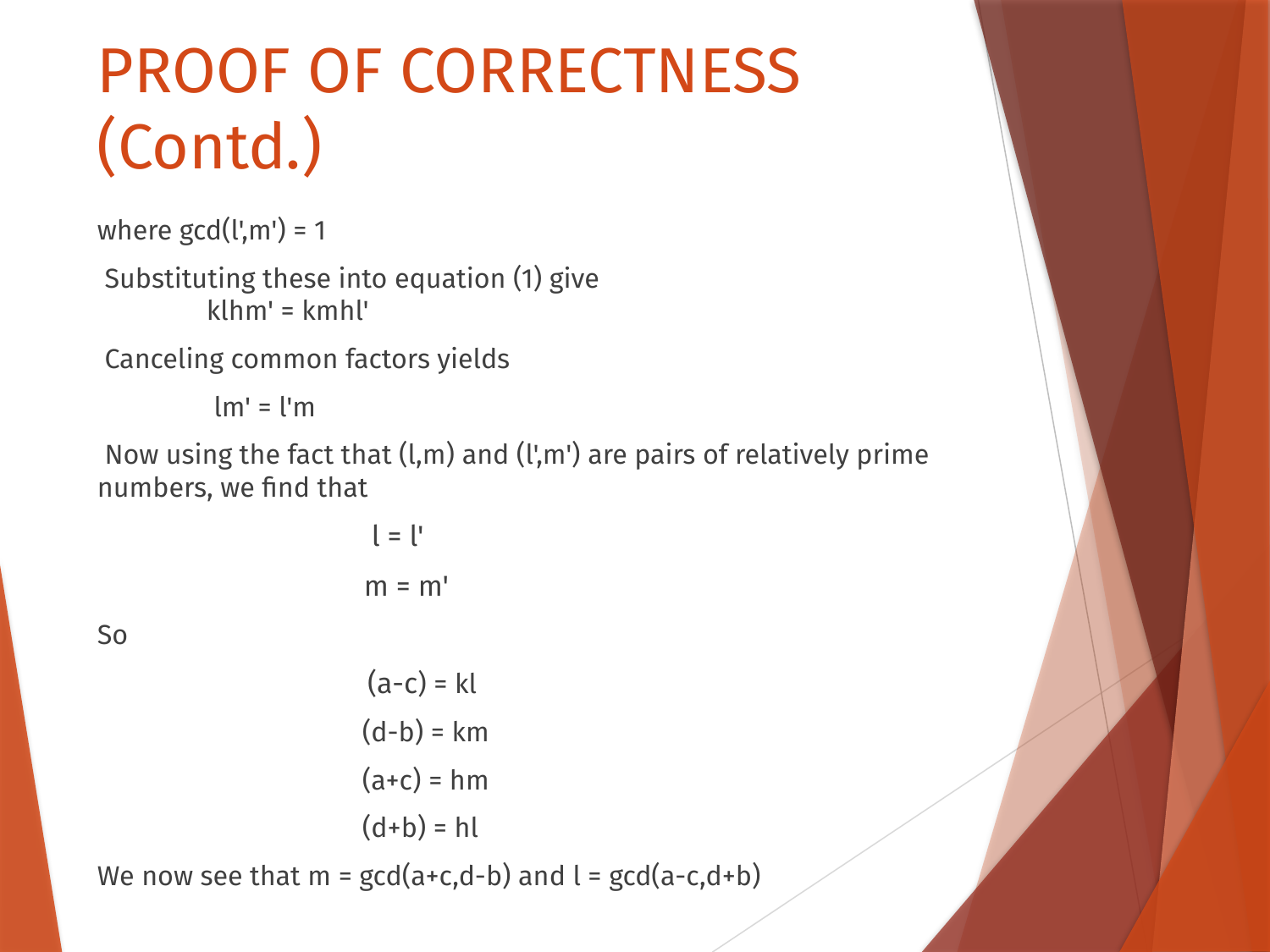

# PROOF OF CORRECTNESS (Contd.)
where gcd(l',m') = 1
 Substituting these into equation (1) give
    				klhm' = kmhl'
 Canceling common factors yields
    				 lm' = l'm
 Now using the fact that (l,m) and (l',m') are pairs of relatively prime numbers, we find that
     l = l'
    m = m'
So
       (a-c) = kl
    (d-b) = km
    (a+c) = hm
    (d+b) = hl
We now see that m = gcd(a+c,d-b) and l = gcd(a-c,d+b)